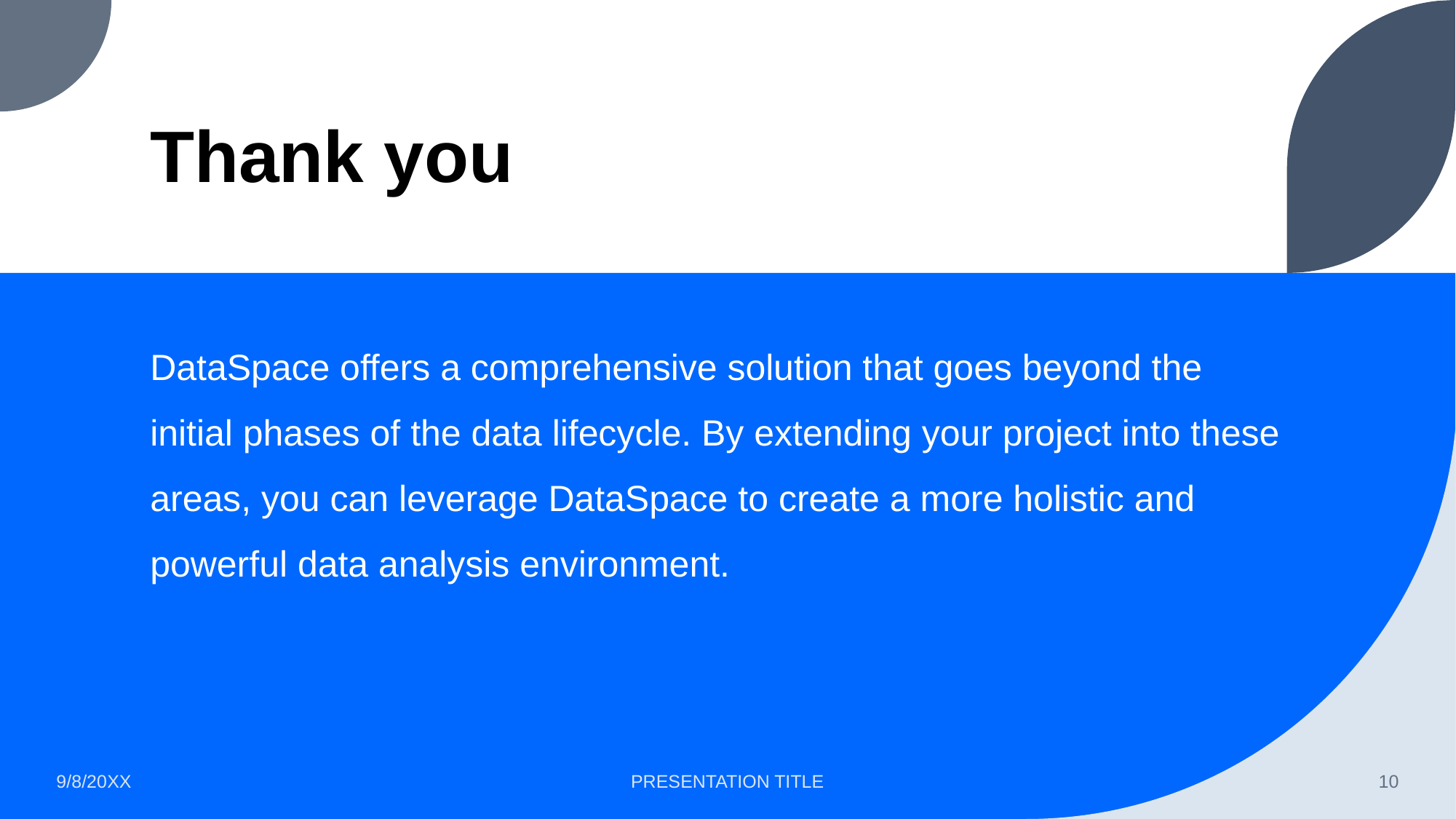

# Thank you
DataSpace offers a comprehensive solution that goes beyond the initial phases of the data lifecycle. By extending your project into these areas, you can leverage DataSpace to create a more holistic and powerful data analysis environment.
9/8/20XX
PRESENTATION TITLE
10